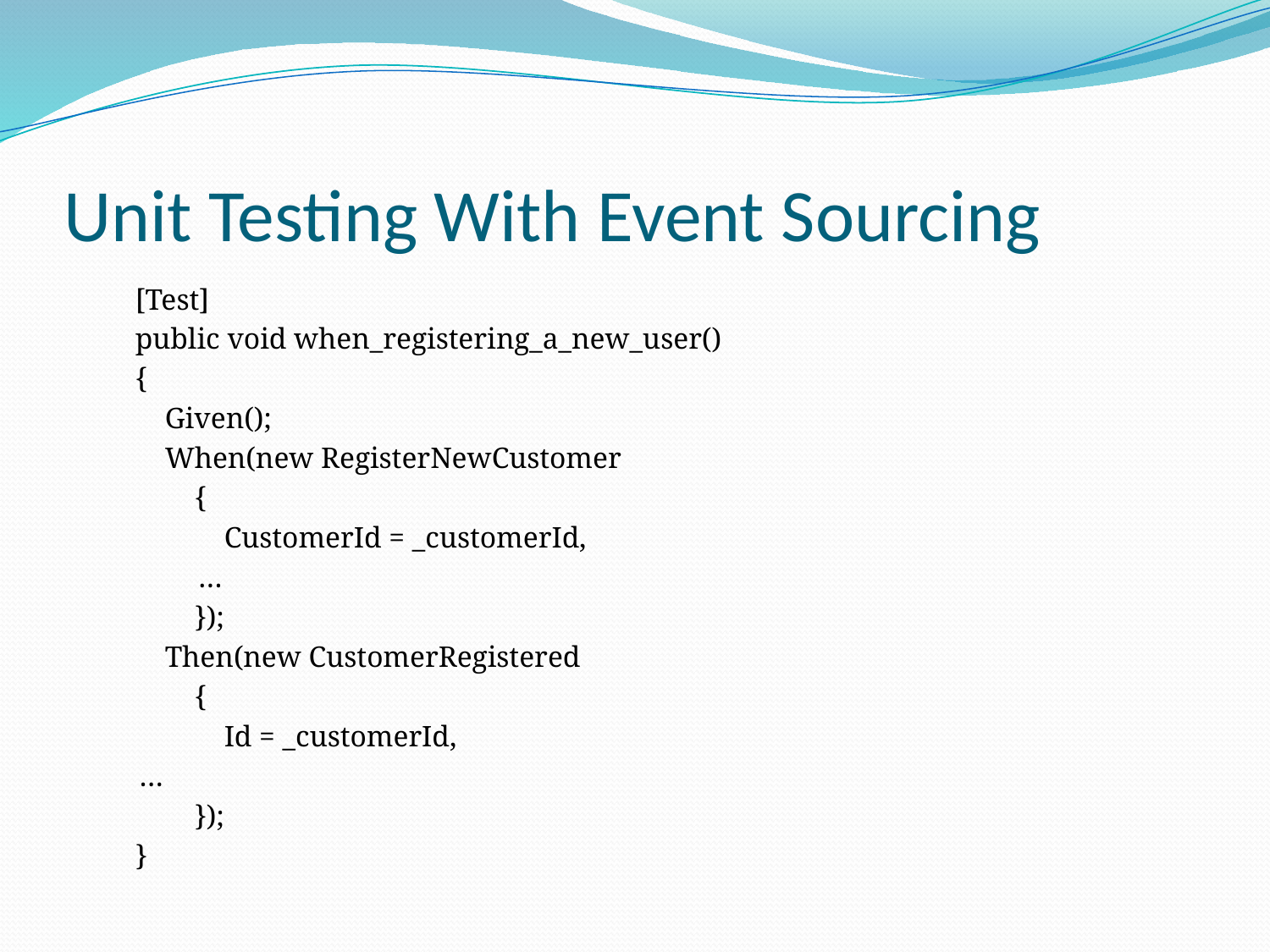

# Unit Testing With Event Sourcing
        [Test]
        public void when_registering_a_new_user()
        {
            Given();
            When(new RegisterNewCustomer
                {
                    CustomerId = _customerId,
	            …
                });
            Then(new CustomerRegistered
                {
                    Id = _customerId,
		    …
                });
        }